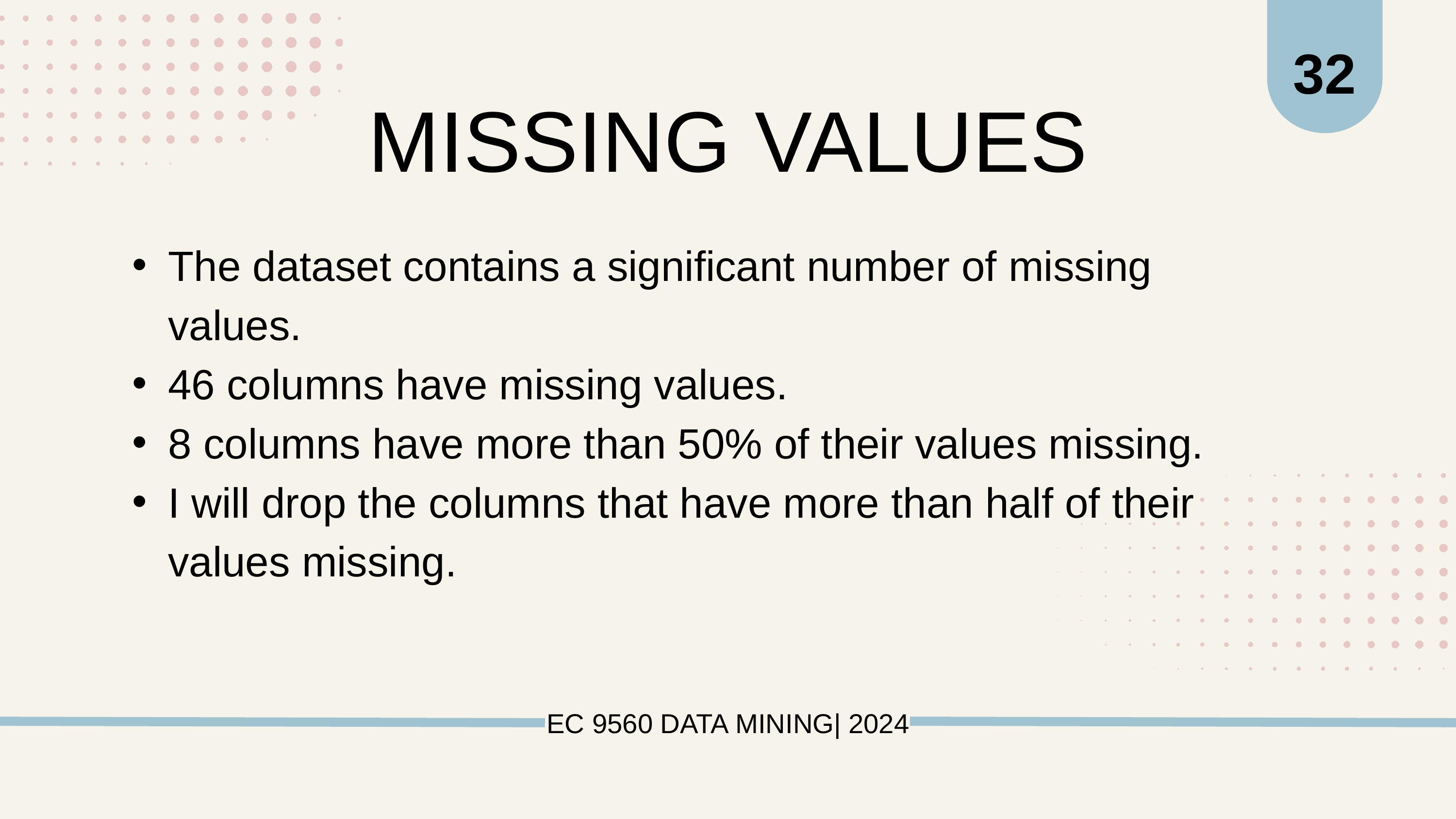

32

MISSING VALUES
The dataset contains a significant number of missing values.
46 columns have missing values.
8 columns have more than 50% of their values missing.
I will drop the columns that have more than half of their values missing.

EC 9560 DATA MINING| 2024